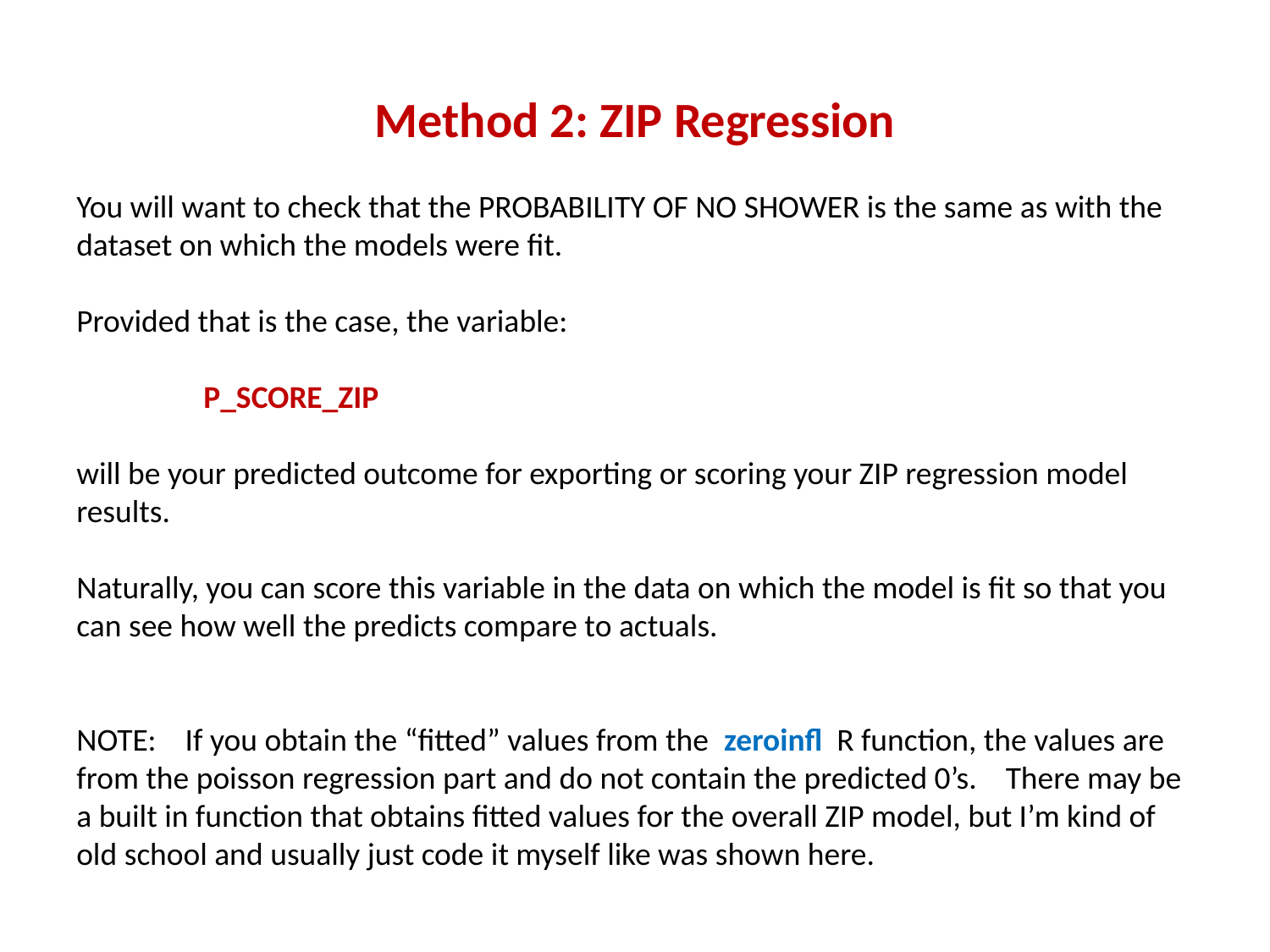

# Method 2: ZIP Regression
You will want to check that the PROBABILITY OF NO SHOWER is the same as with the dataset on which the models were fit.

Provided that is the case, the variable:

	P_SCORE_ZIP

will be your predicted outcome for exporting or scoring your ZIP regression model results.

Naturally, you can score this variable in the data on which the model is fit so that you can see how well the predicts compare to actuals.

NOTE:    If you obtain the “fitted” values from the  zeroinfl  R function, the values are from the poisson regression part and do not contain the predicted 0’s.    There may be a built in function that obtains fitted values for the overall ZIP model, but I’m kind of old school and usually just code it myself like was shown here.